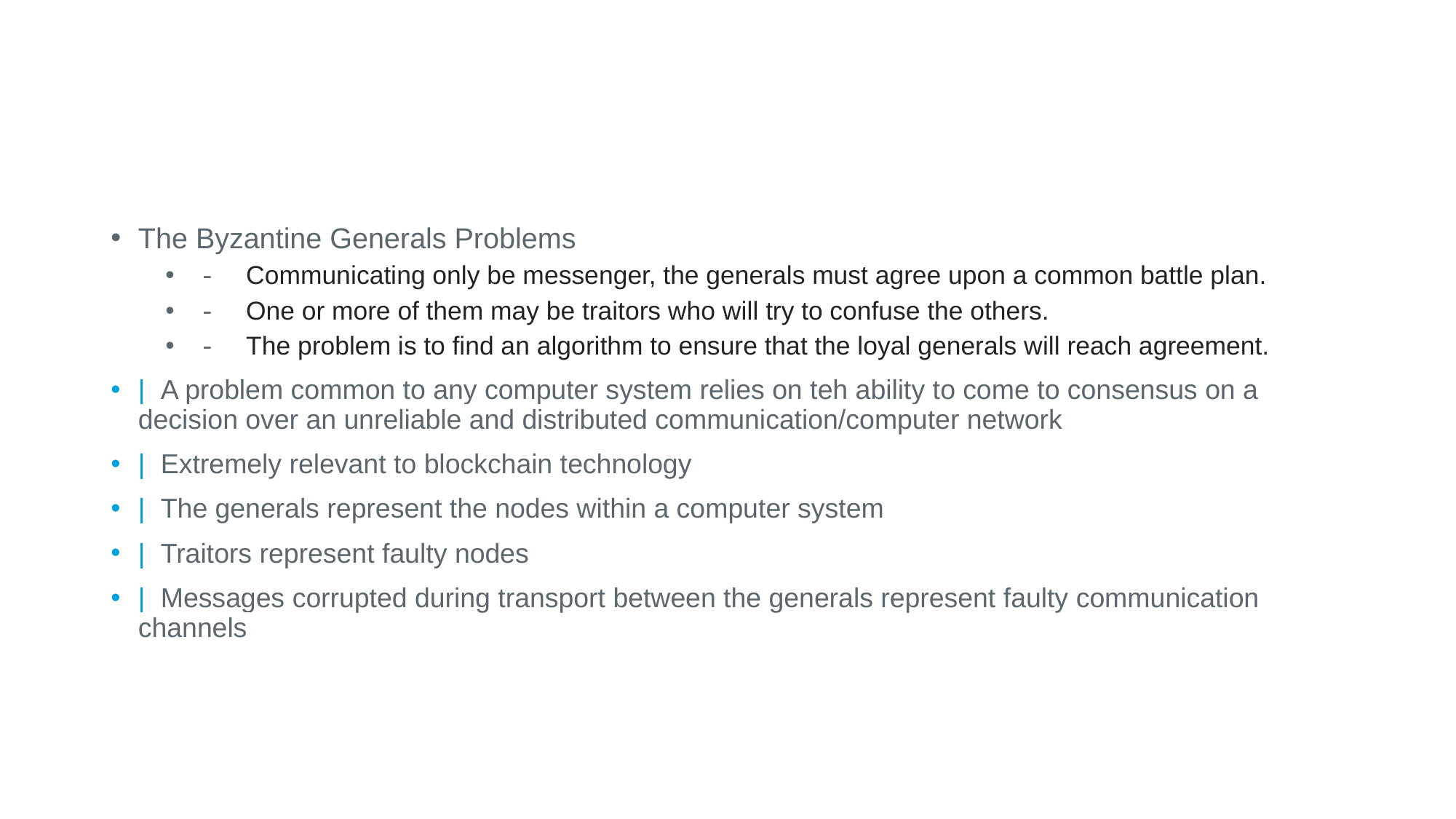

#
The Byzantine Generals Problems
-  Communicating only be messenger, the generals must agree upon a common battle plan.
-  One or more of them may be traitors who will try to confuse the others.
-  The problem is to find an algorithm to ensure that the loyal generals will reach agreement.
|  A problem common to any computer system relies on teh ability to come to consensus on a decision over an unreliable and distributed communication/computer network
|  Extremely relevant to blockchain technology
|  The generals represent the nodes within a computer system
|  Traitors represent faulty nodes
|  Messages corrupted during transport between the generals represent faulty communication channels